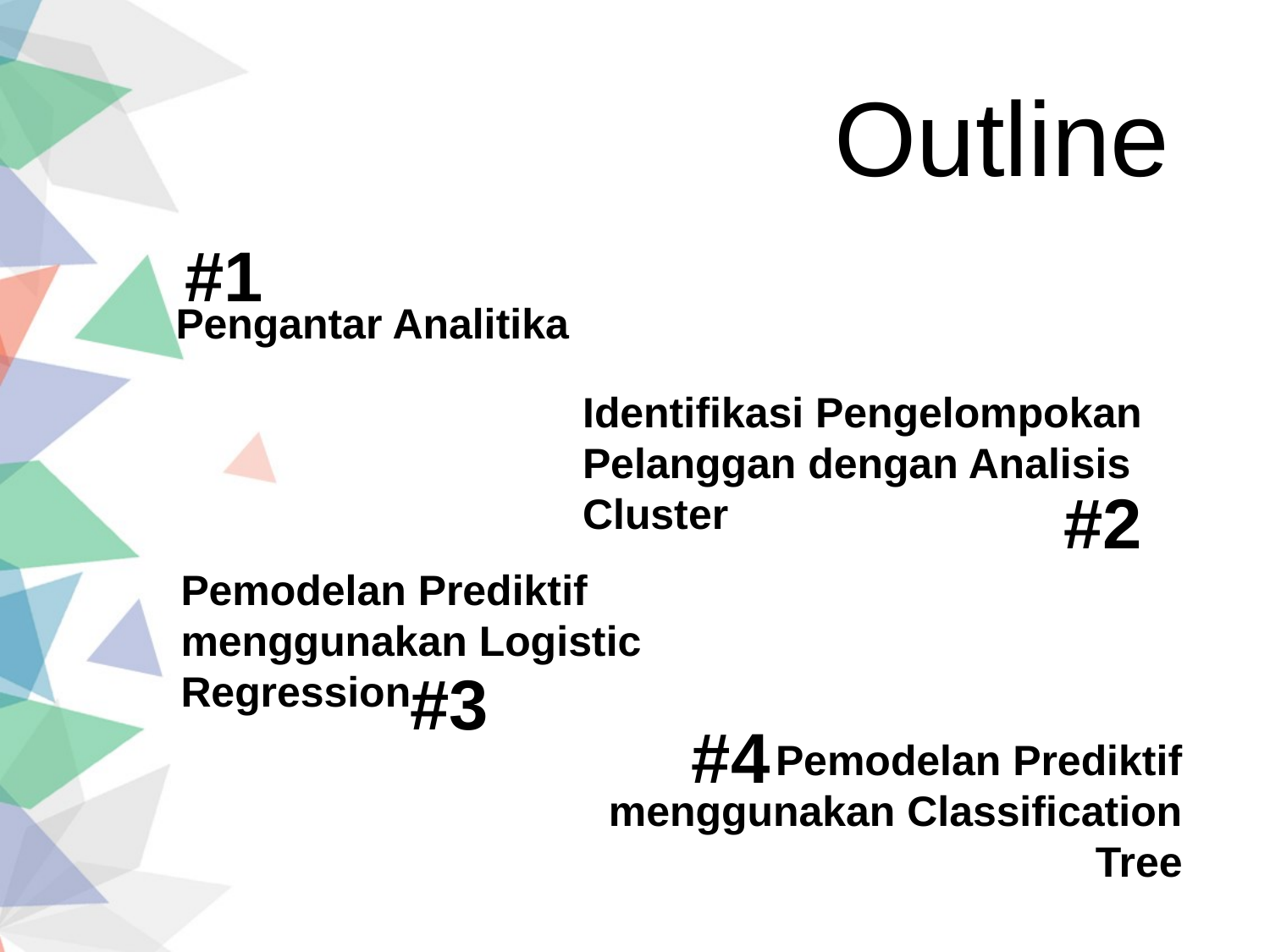

# Outline
#1
Pengantar Analitika
Identifikasi Pengelompokan Pelanggan dengan Analisis Cluster
#2
Pemodelan Prediktif menggunakan Logistic Regression
#3
#4
Pemodelan Prediktif menggunakan Classification Tree